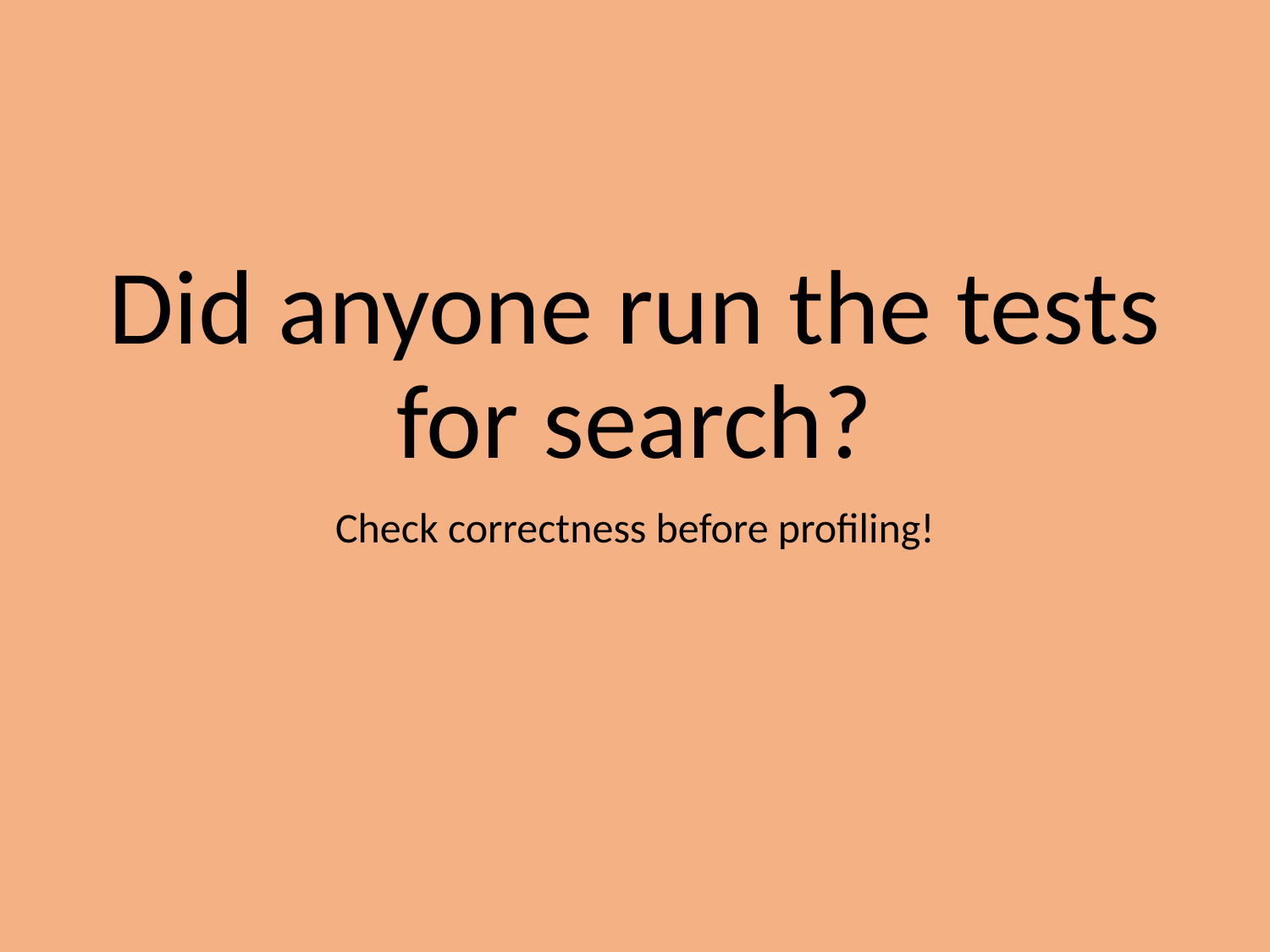

# Did anyone run the tests for search?
Check correctness before profiling!